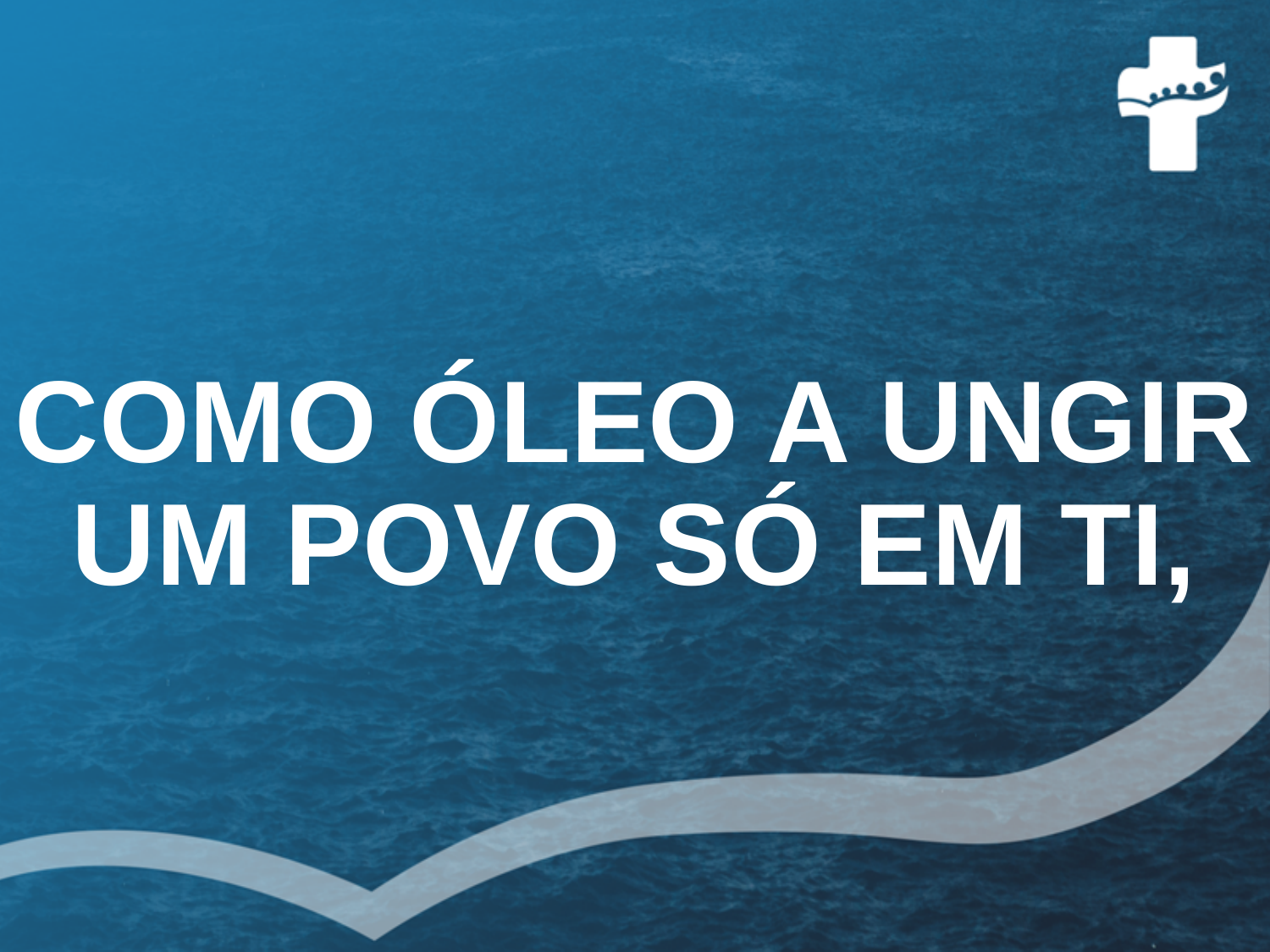

# COMO ÓLEO A UNGIR UM POVO SÓ EM TI,